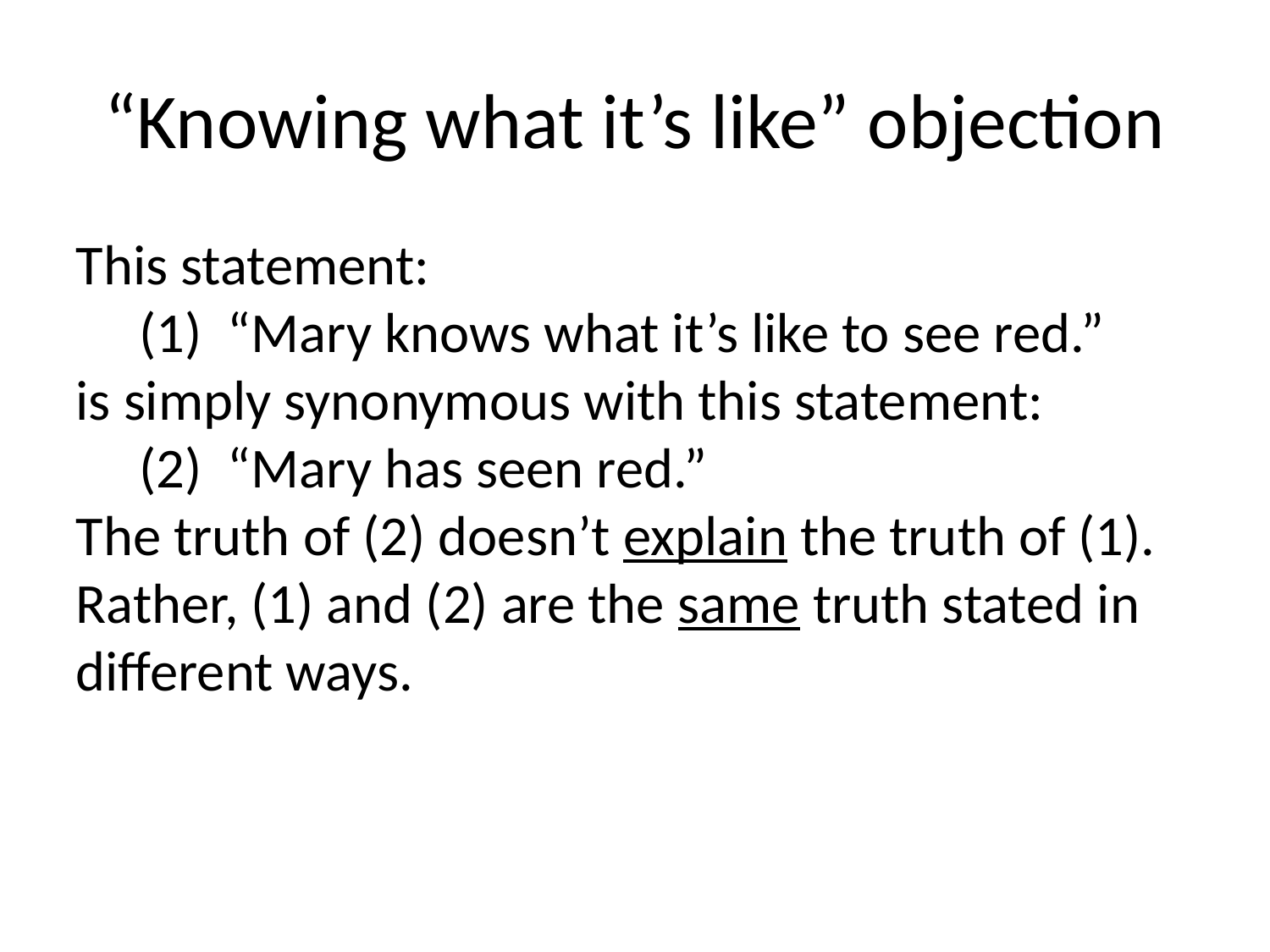

“Knowing what it’s like” objection
This statement:
     (1)  “Mary knows what it’s like to see red.”
is simply synonymous with this statement:
     (2)  “Mary has seen red.”
The truth of (2) doesn’t explain the truth of (1). Rather, (1) and (2) are the same truth stated in different ways.